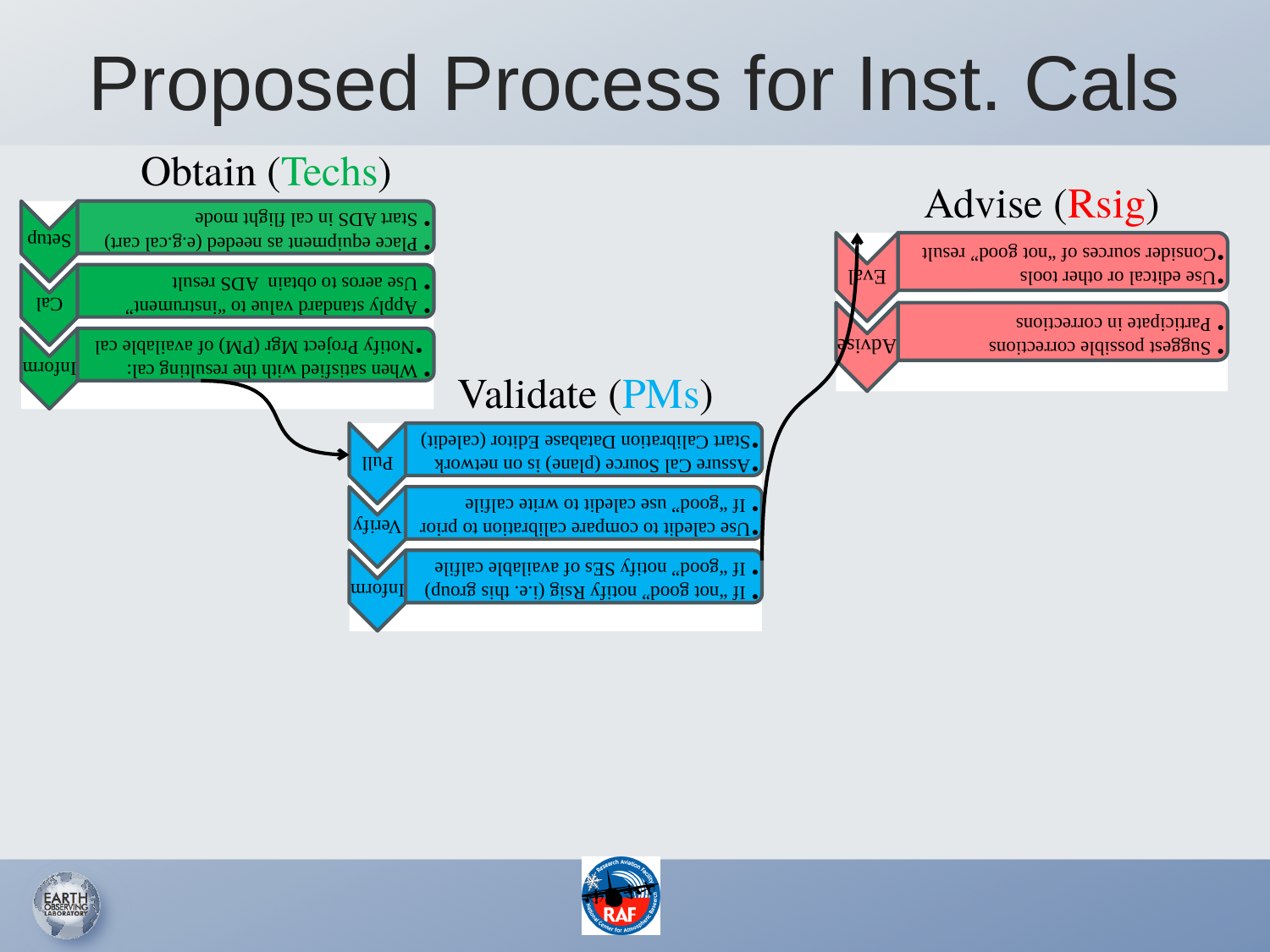

# Proposed Process for Inst. Cals
Obtain (Techs)
Advise (Rsig)
Setup
 Place equipment as needed (e.g.cal cart)
 Start ADS in cal flight mode
Cal
 Apply standard value to “instrument”
 Use aeros to obtain  ADS result
Inform
 When satisfied with the resulting cal:
Notify Project Mgr (PM) of available cal
Eval
Use editcal or other tools
Consider sources of “not good” result
Advise
 Suggest possible corrections
 Participate in corrections
Validate (PMs)
Pull
Assure Cal Source (plane) is on network
Start Calibration Database Editor (caledit)
Verify
Use caledit to compare calibration to prior
 If “good” use caledit to write calfile
Inform
 If “not good” notify Rsig (i.e. this group)
 If “good” notify SEs of available calfile